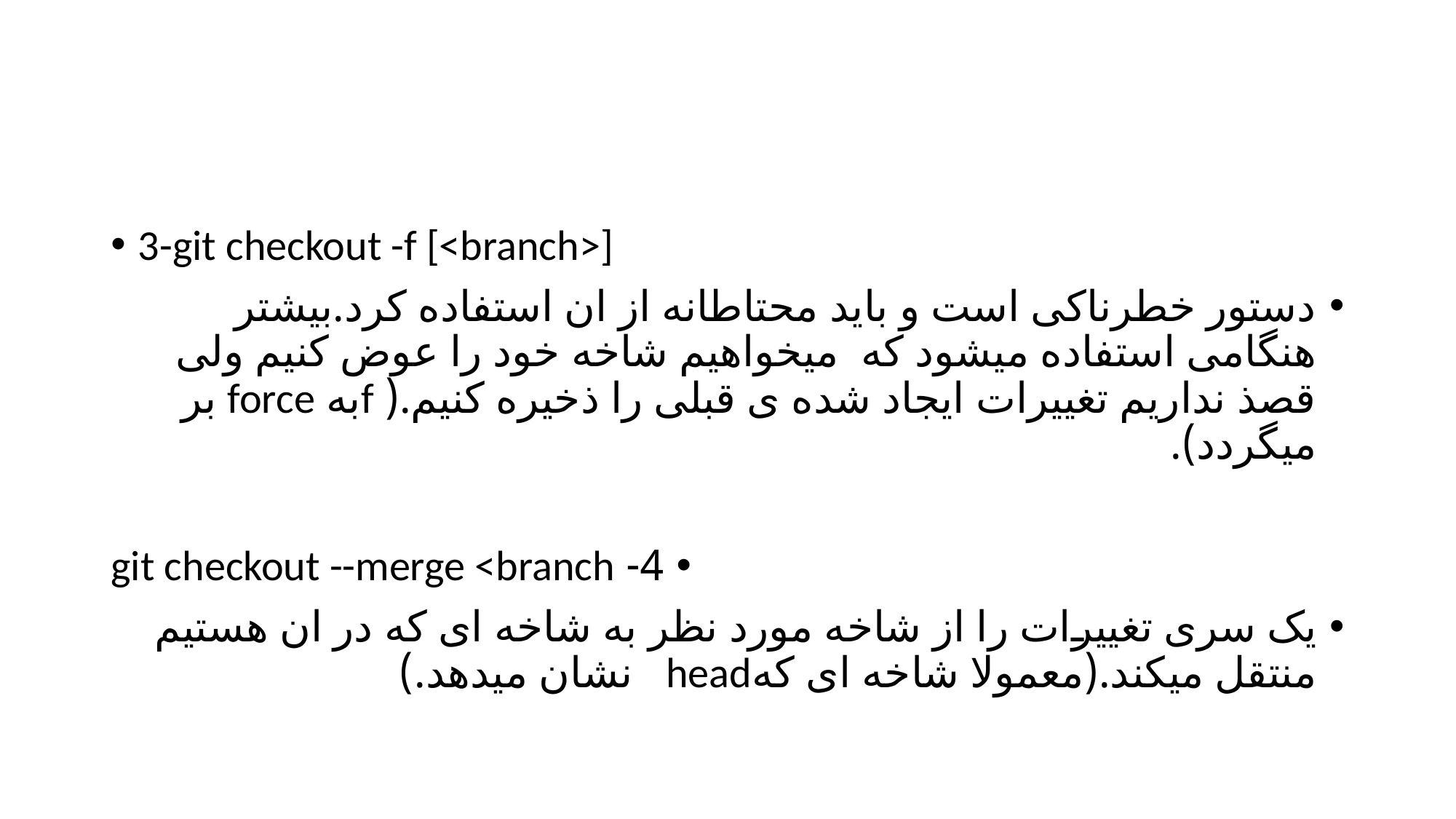

#
3-git checkout -f [<branch>]
دستور خطرناکی است و باید محتاطانه از ان استفاده کرد.بیشتر هنگامی استفاده میشود که  میخواهیم شاخه خود را عوض کنیم ولی قصذ نداریم تغییرات ایجاد شده ی قبلی را ذخیره کنیم.( fبه force بر میگردد).

4- git checkout --merge <branch
یک سری تغییرات را از شاخه مورد نظر به شاخه ای که در ان هستیم منتقل میکند.(معمولا شاخه ای کهhead   نشان میدهد.)